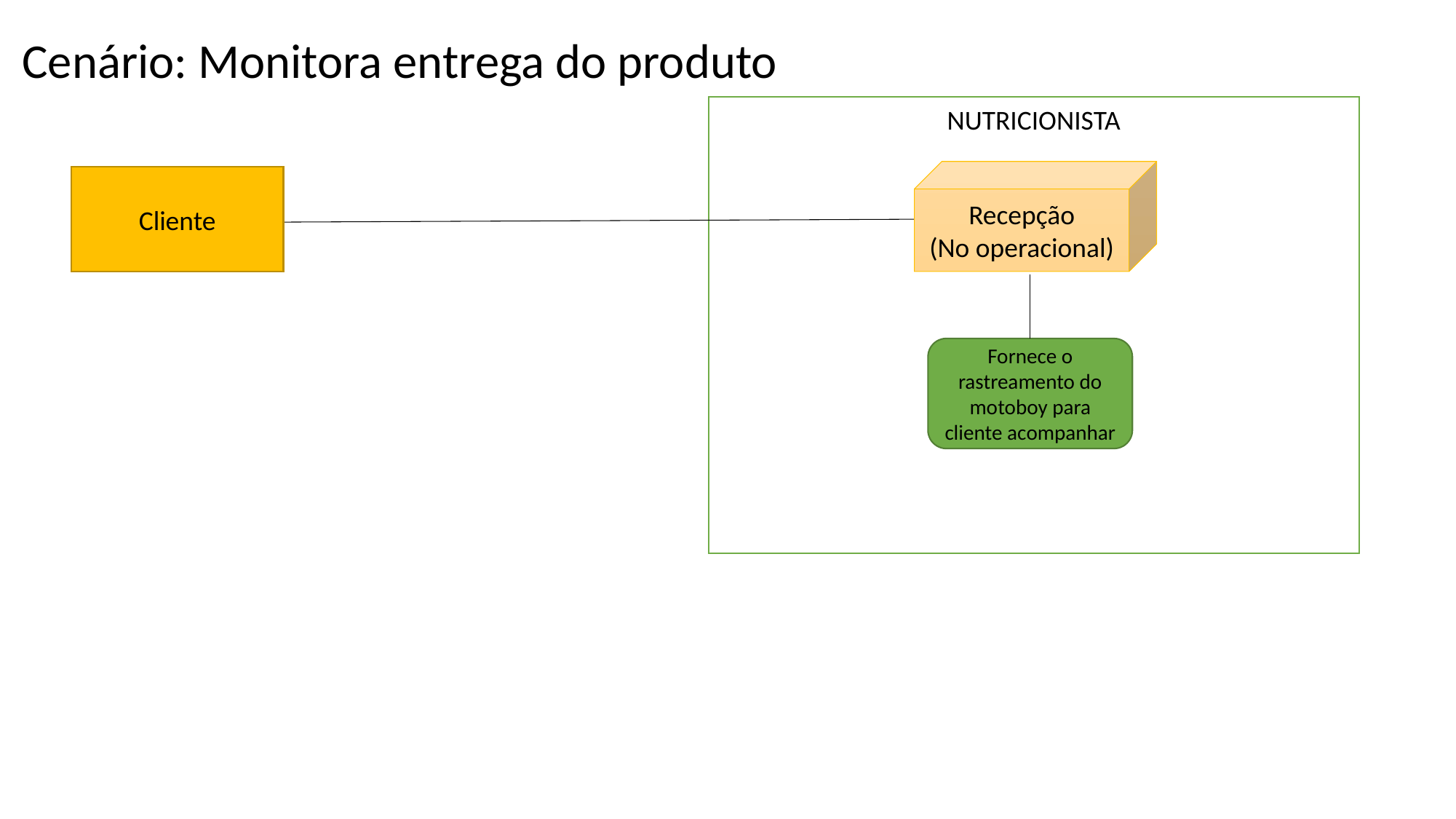

Cenário: Monitora entrega do produto
NUTRICIONISTA
Recepção
(No operacional)
Cliente
Fornece o rastreamento do motoboy para cliente acompanhar